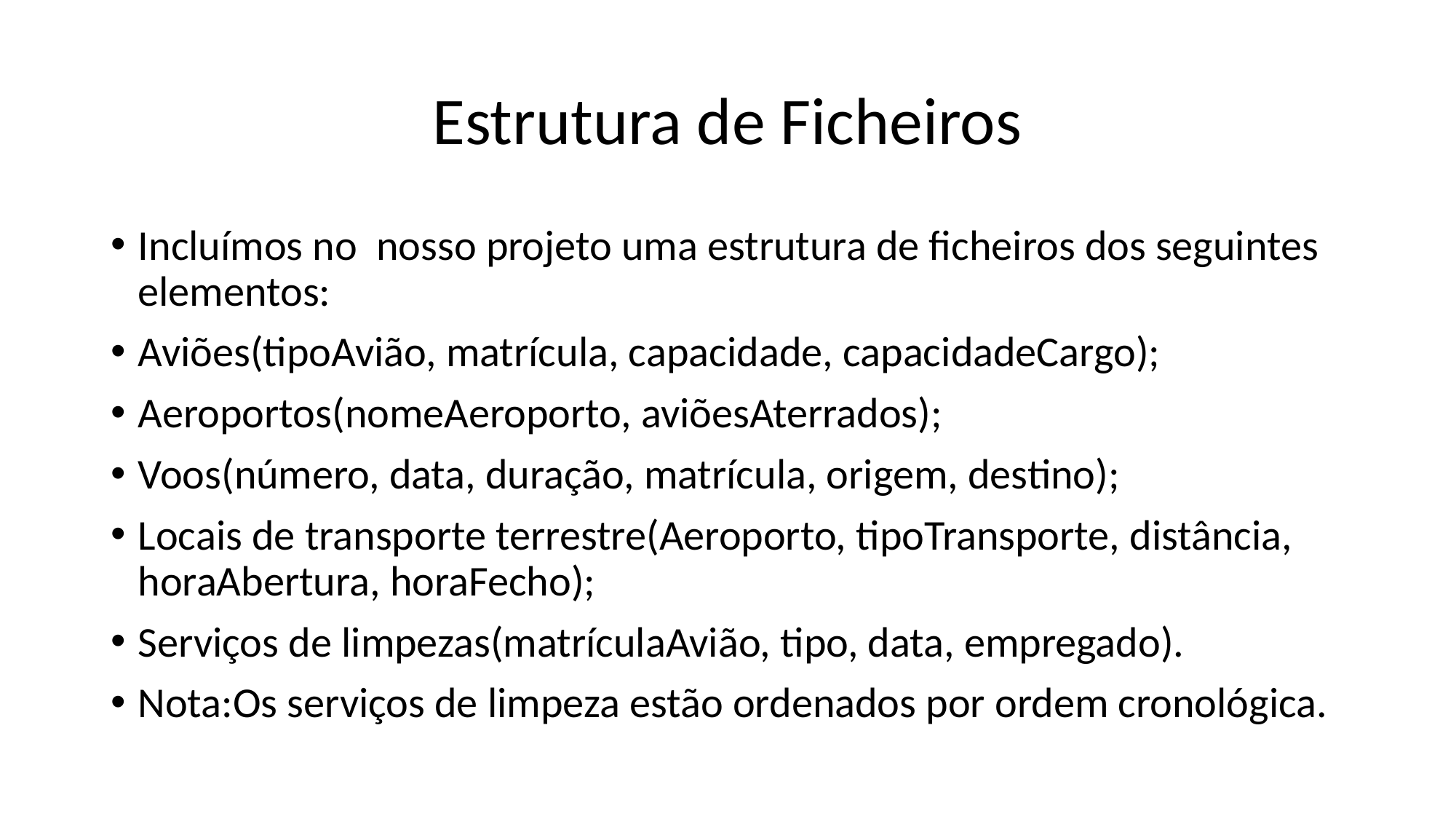

Estrutura de Ficheiros
Incluímos no  nosso projeto uma estrutura de ficheiros dos seguintes elementos:
Aviões(tipoAvião, matrícula, capacidade, capacidadeCargo);
Aeroportos(nomeAeroporto, aviõesAterrados);
Voos(número, data, duração, matrícula, origem, destino);
Locais de transporte terrestre(Aeroporto, tipoTransporte, distância, horaAbertura, horaFecho);
Serviços de limpezas(matrículaAvião, tipo, data, empregado).
Nota:Os serviços de limpeza estão ordenados por ordem cronológica.